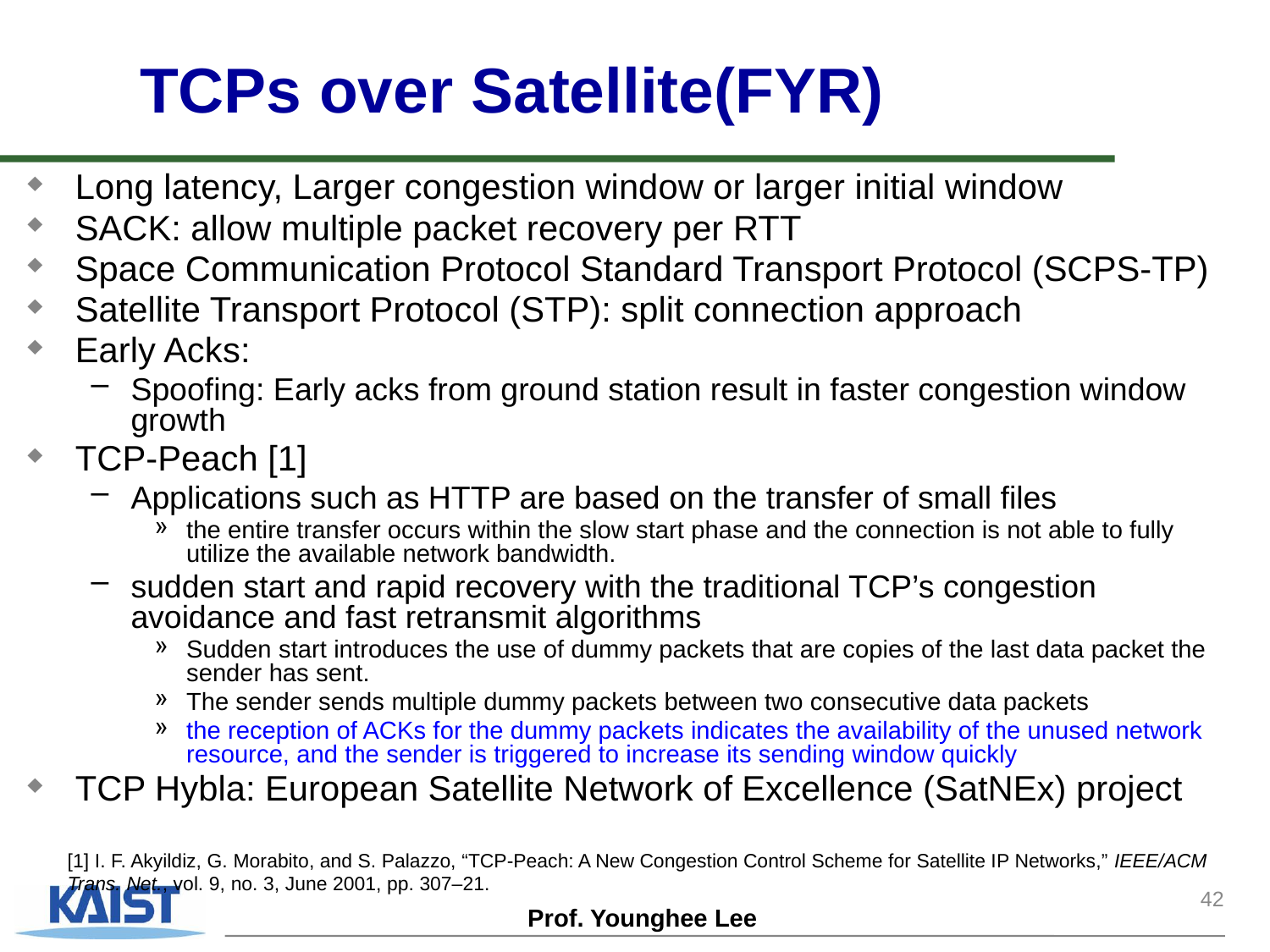

TCPs over Satellite(FYR)
Long latency, Larger congestion window or larger initial window
SACK: allow multiple packet recovery per RTT
Space Communication Protocol Standard Transport Protocol (SCPS-TP)
Satellite Transport Protocol (STP): split connection approach
Early Acks:
Spoofing: Early acks from ground station result in faster congestion window growth
TCP-Peach [1]
Applications such as HTTP are based on the transfer of small files
the entire transfer occurs within the slow start phase and the connection is not able to fully utilize the available network bandwidth.
sudden start and rapid recovery with the traditional TCP’s congestion avoidance and fast retransmit algorithms
Sudden start introduces the use of dummy packets that are copies of the last data packet the sender has sent.
The sender sends multiple dummy packets between two consecutive data packets
the reception of ACKs for the dummy packets indicates the availability of the unused network resource, and the sender is triggered to increase its sending window quickly
TCP Hybla: European Satellite Network of Excellence (SatNEx) project
[1] I. F. Akyildiz, G. Morabito, and S. Palazzo, “TCP-Peach: A New Congestion Control Scheme for Satellite IP Networks,” IEEE/ACM Trans. Net., vol. 9, no. 3, June 2001, pp. 307–21.

42